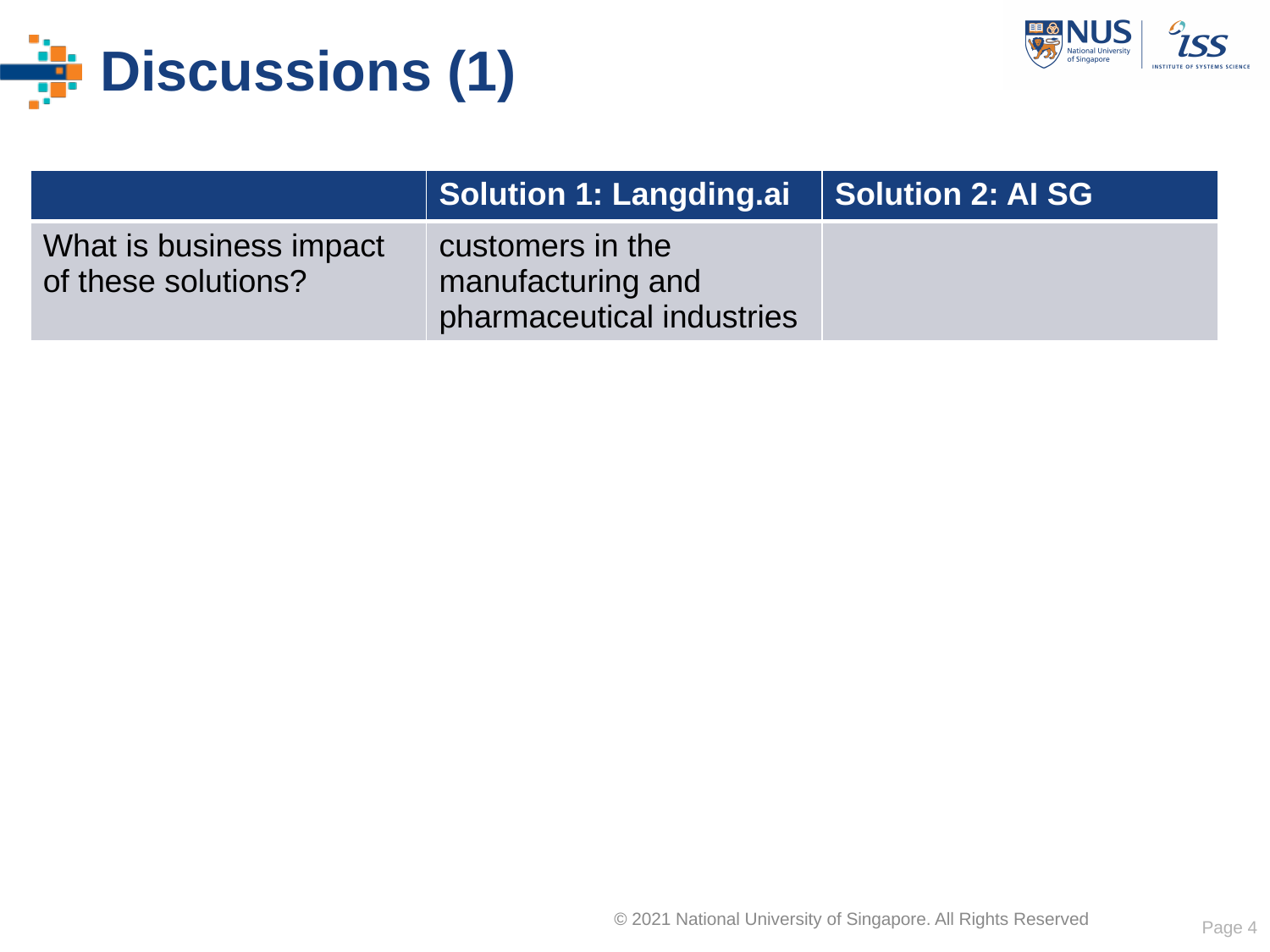

# Discussions (1)
|  | Solution 1: Langding.ai | Solution 2: AI SG |
| --- | --- | --- |
| What is business impact of these solutions? | customers in the manufacturing and pharmaceutical industries |  |
Page 4